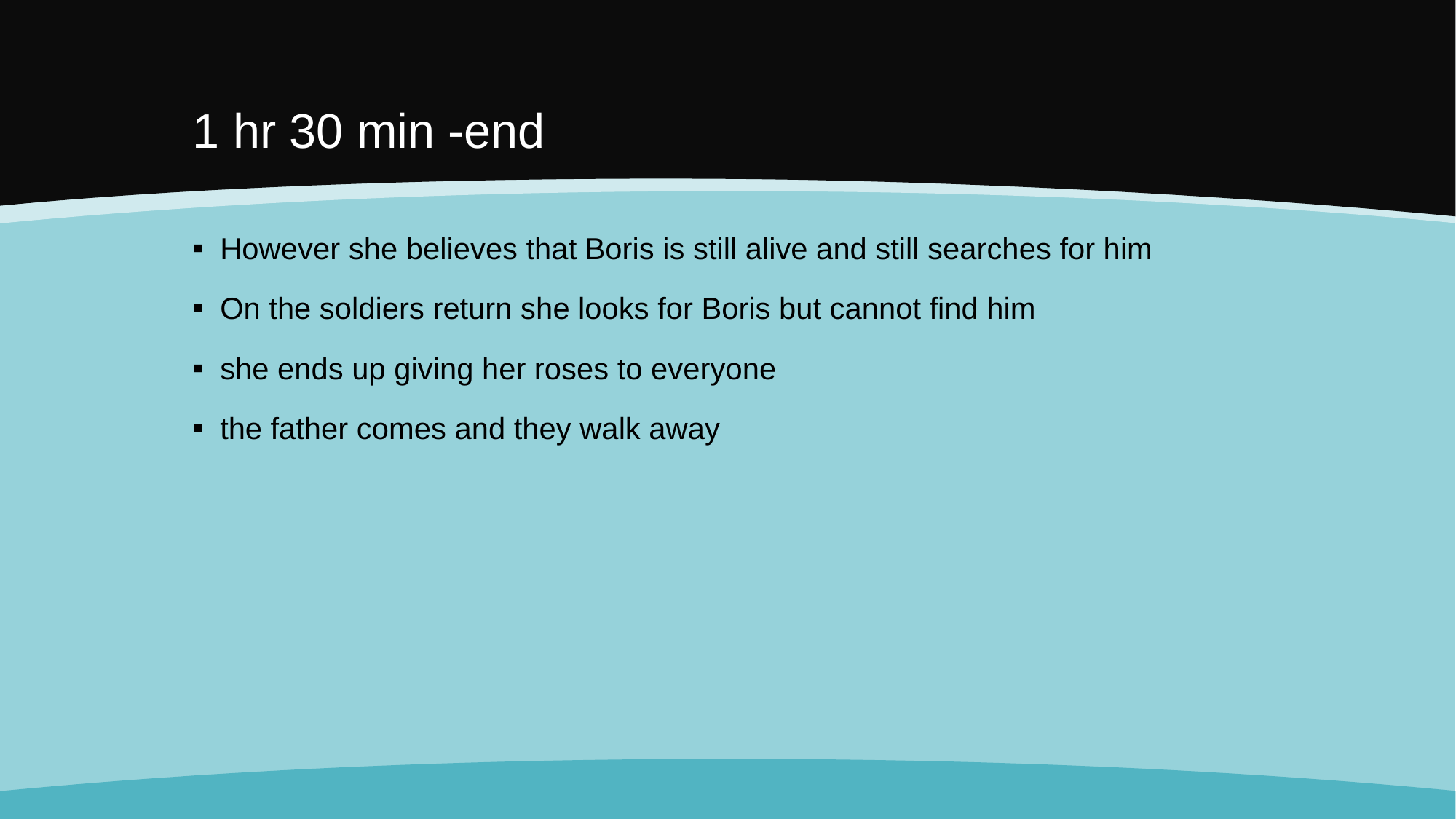

# 1 hr 30 min -end
However she believes that Boris is still alive and still searches for him
On the soldiers return she looks for Boris but cannot find him
she ends up giving her roses to everyone
the father comes and they walk away